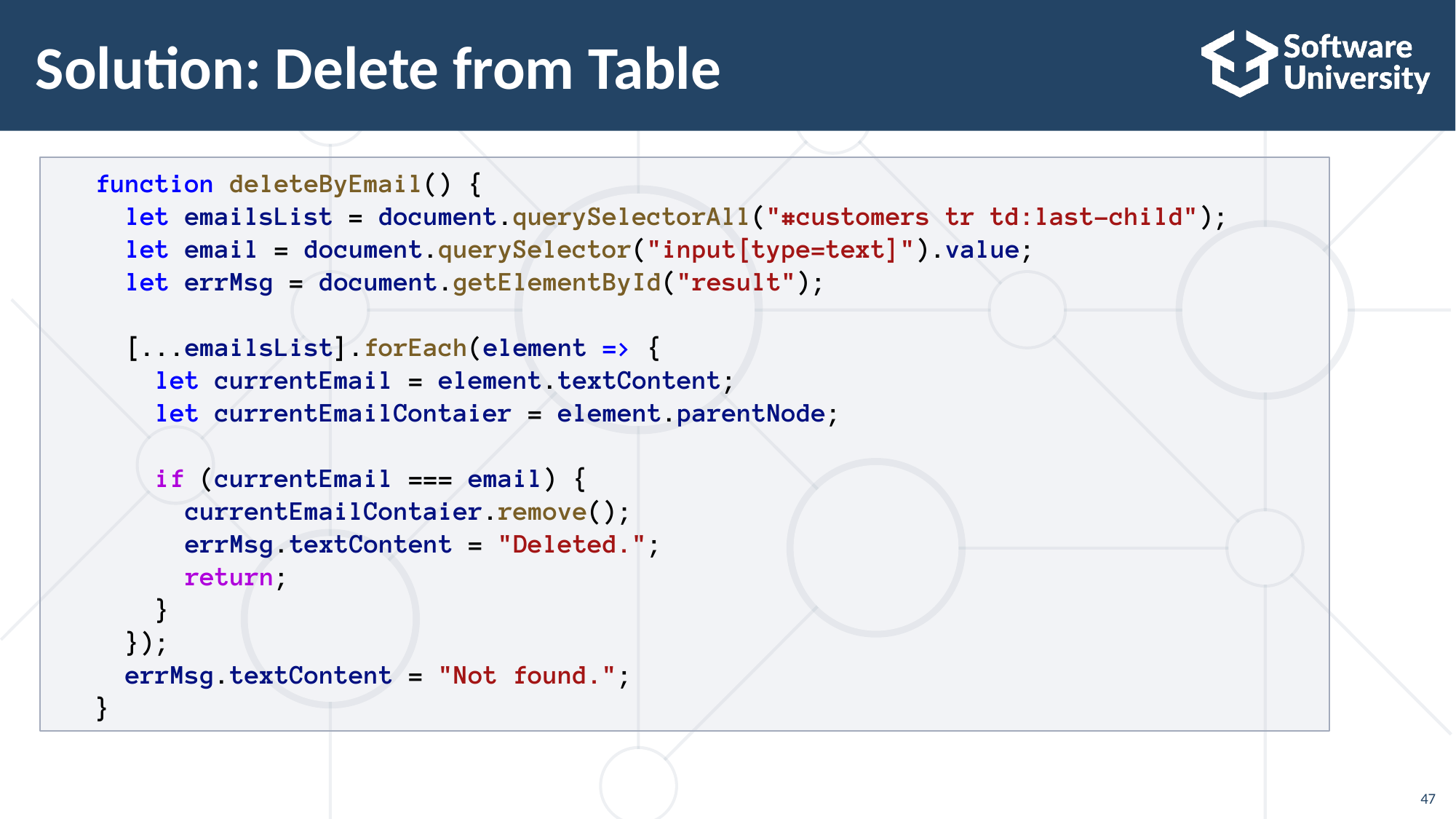

# Solution: Delete from Table
function deleteByEmail() {
  let emailsList = document.querySelectorAll("#customers tr td:last-child");
  let email = document.querySelector("input[type=text]").value;
  let errMsg = document.getElementById("result");
  [...emailsList].forEach(element => {
    let currentEmail = element.textContent;
    let currentEmailContaier = element.parentNode;
    if (currentEmail === email) {
      currentEmailContaier.remove();
      errMsg.textContent = "Deleted.";
      return;
    }
  });
  errMsg.textContent = "Not found.";
}
47